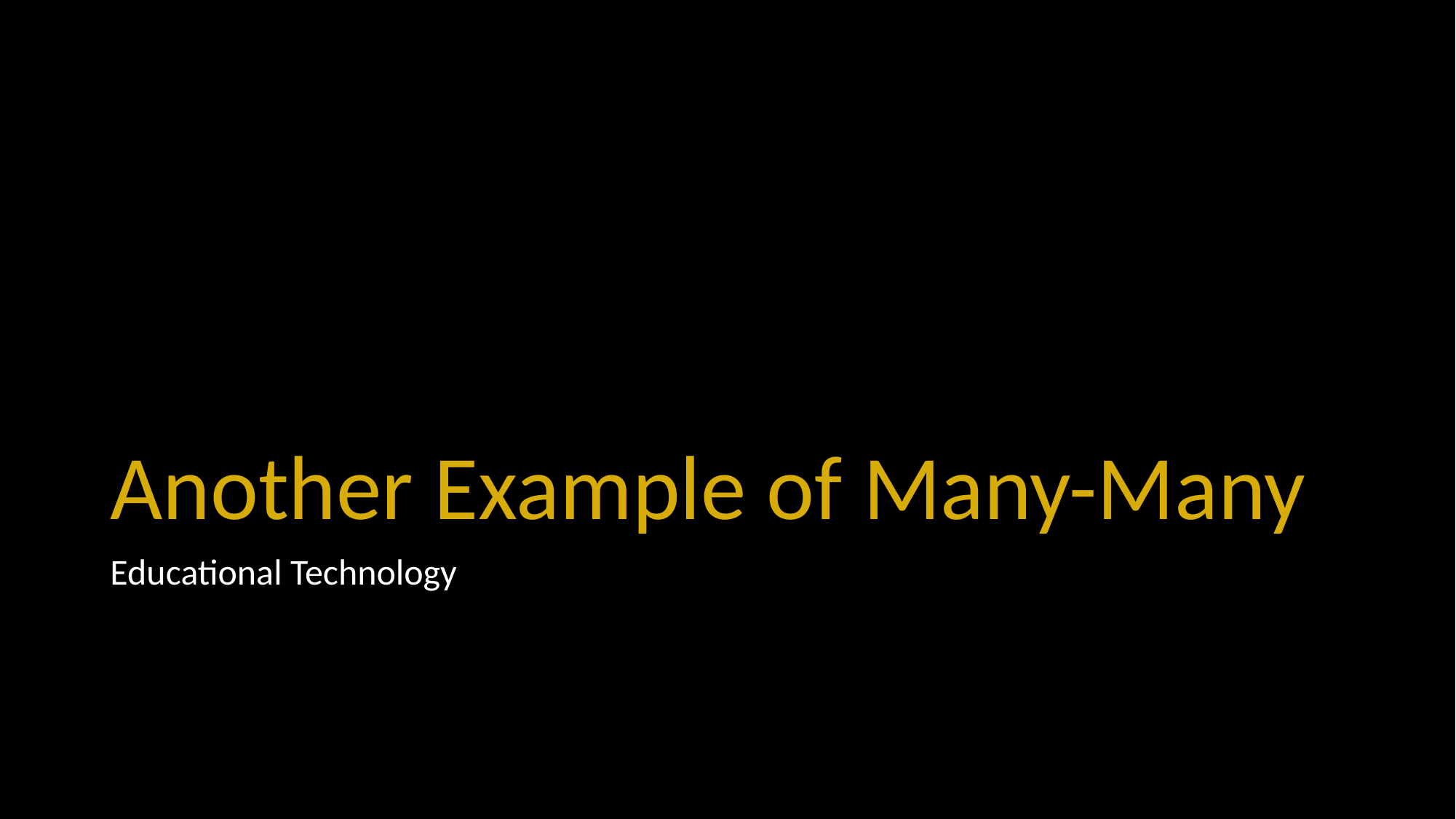

# Another Example of Many-Many
Educational Technology